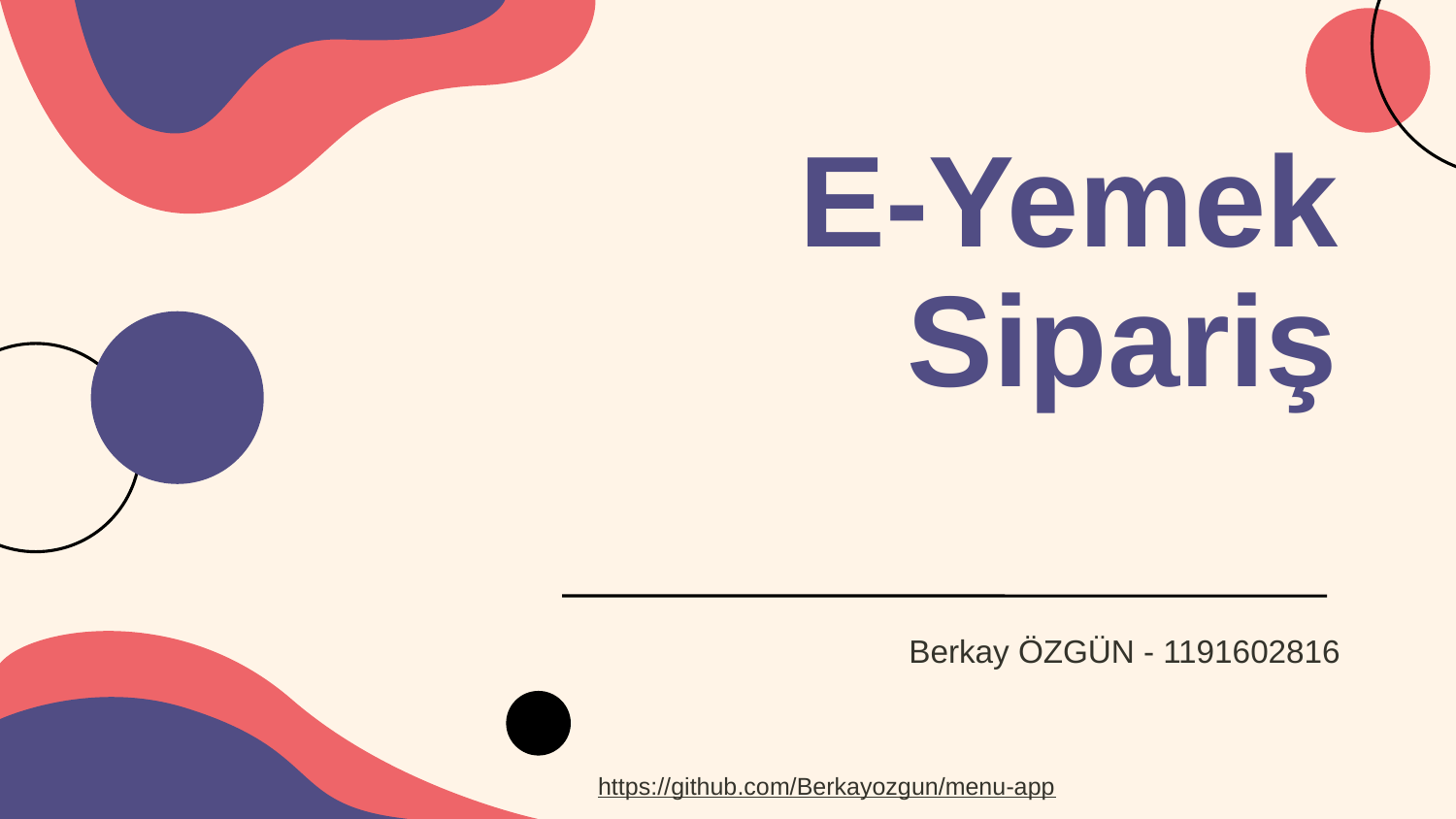

E-Yemek Sipariş

# Berkay ÖZGÜN - 1191602816
https://github.com/Berkayozgun/menu-app